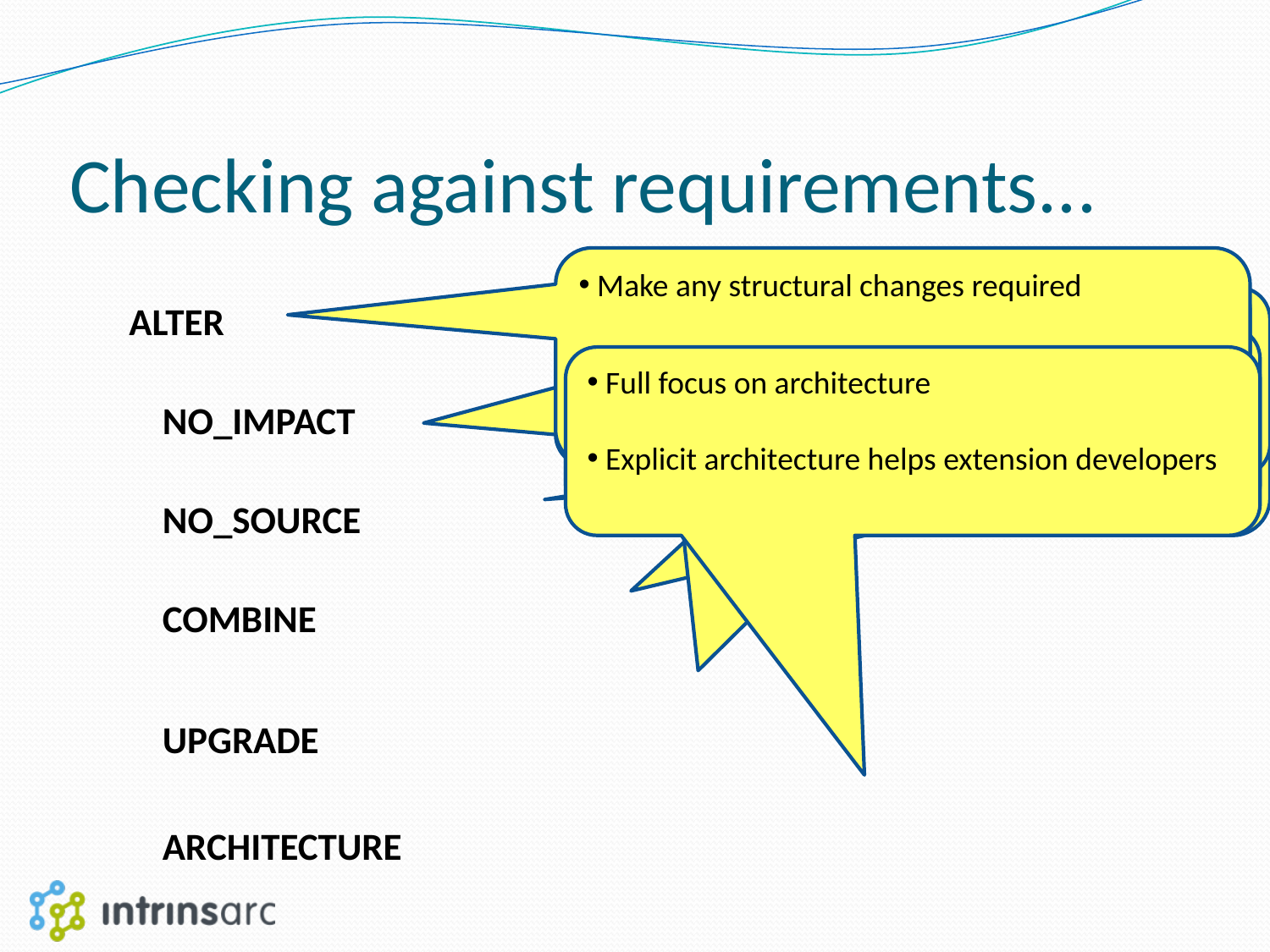

# Checking against requirements...

ALTER
		NO_IMPACT
			NO_SOURCE
				COMBINE

					UPGRADE

						ARCHITECTURE

 Make any structural changes required

 Granularity of components determines cost

 Automatically creates extension points
 Only see changes if extension stratum included!

 Combine using dependencies

 No source required, only structural description

 Deltas allow combining extensions

 Combinations checked automatically

 UUIDs avoid lexical fragility

 Upgrades are also extensions

 Check existing extensions with upgrade

 Full focus on architecture

 Explicit architecture helps extension developers